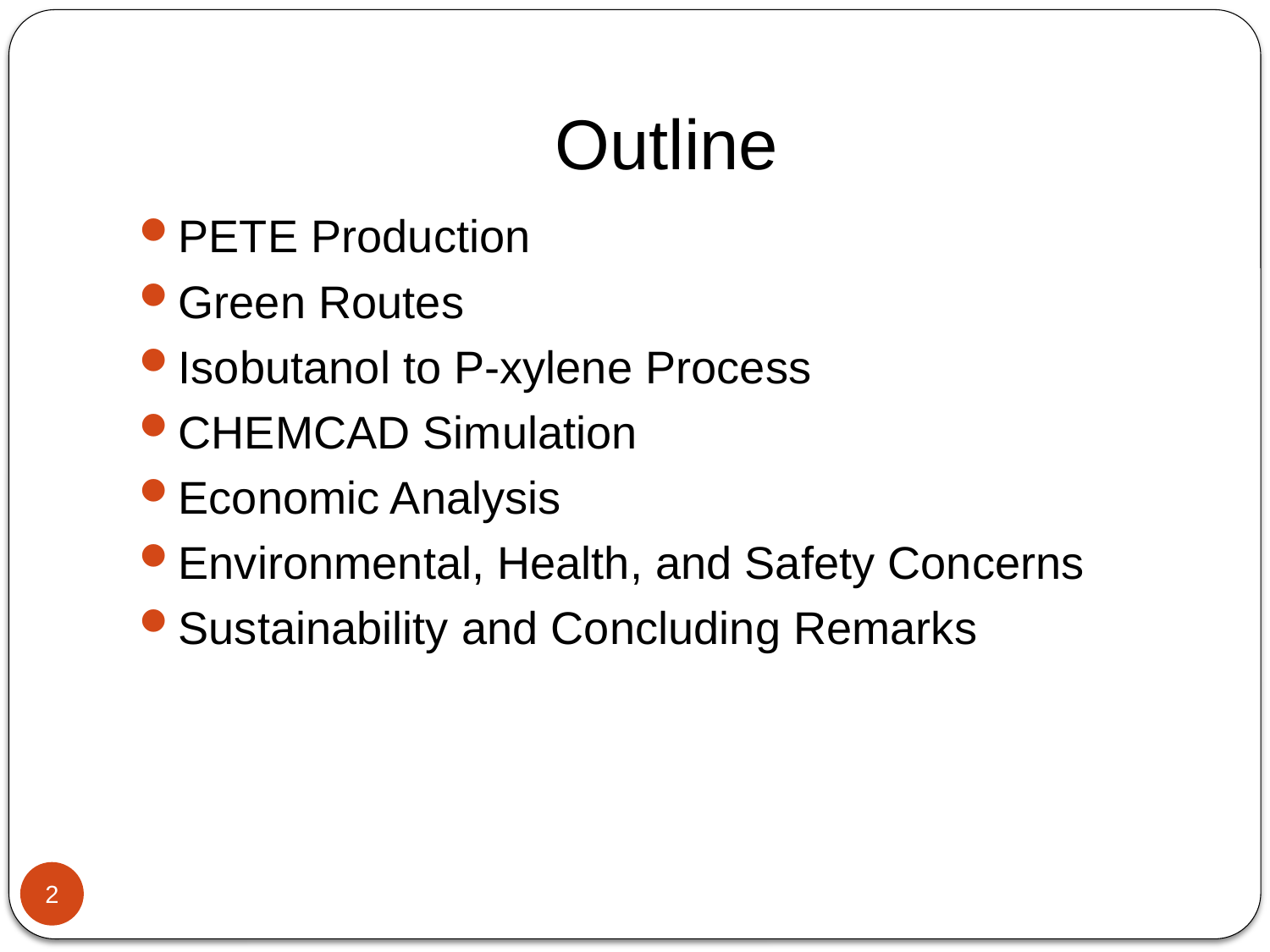

# Outline
PETE Production
Green Routes
Isobutanol to P-xylene Process
CHEMCAD Simulation
Economic Analysis
Environmental, Health, and Safety Concerns
Sustainability and Concluding Remarks

2